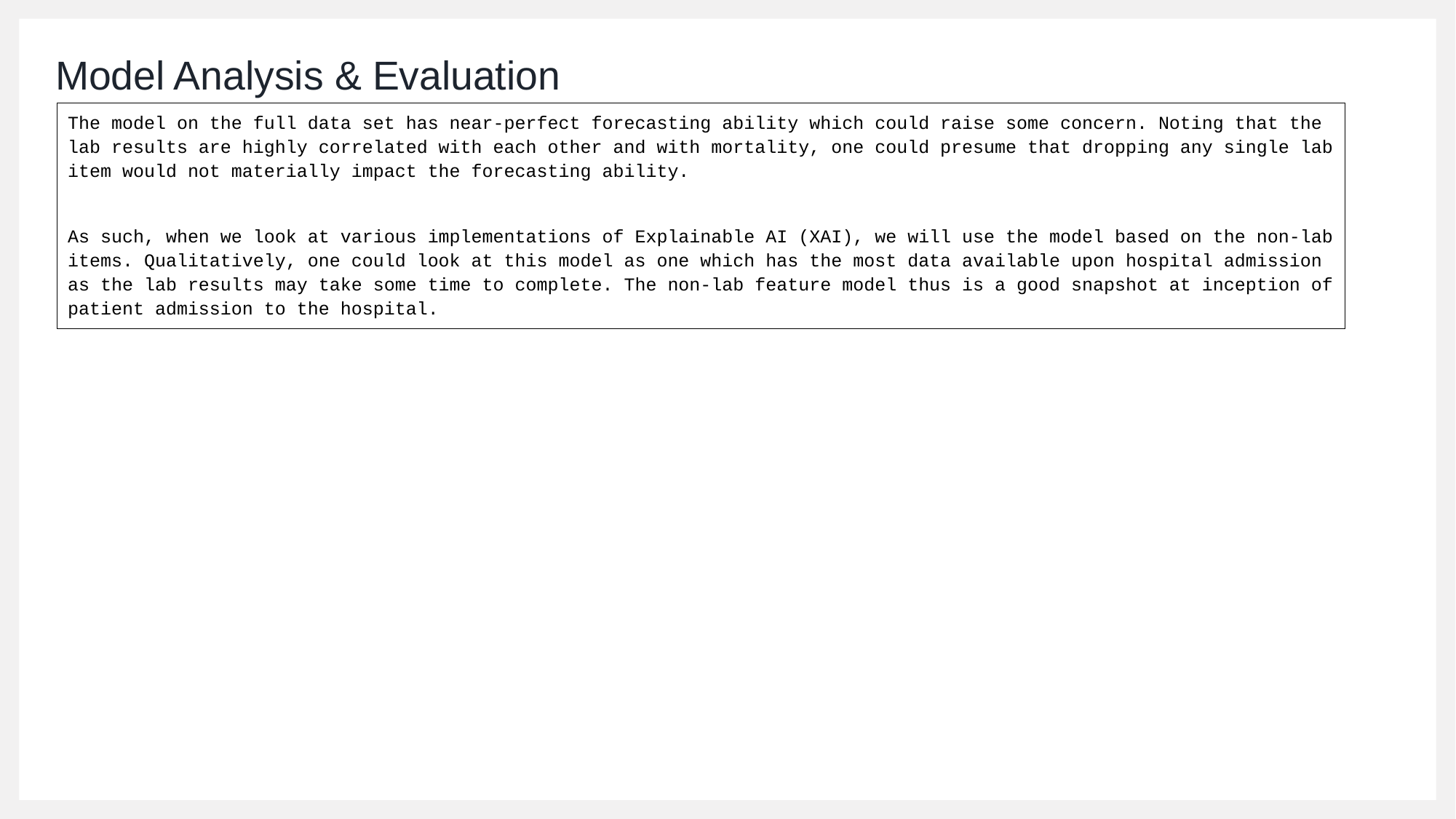

# Model Analysis & Evaluation
The model on the full data set has near-perfect forecasting ability which could raise some concern. Noting that the lab results are highly correlated with each other and with mortality, one could presume that dropping any single lab item would not materially impact the forecasting ability.

As such, when we look at various implementations of Explainable AI (XAI), we will use the model based on the non-lab items. Qualitatively, one could look at this model as one which has the most data available upon hospital admission as the lab results may take some time to complete. The non-lab feature model thus is a good snapshot at inception of patient admission to the hospital.